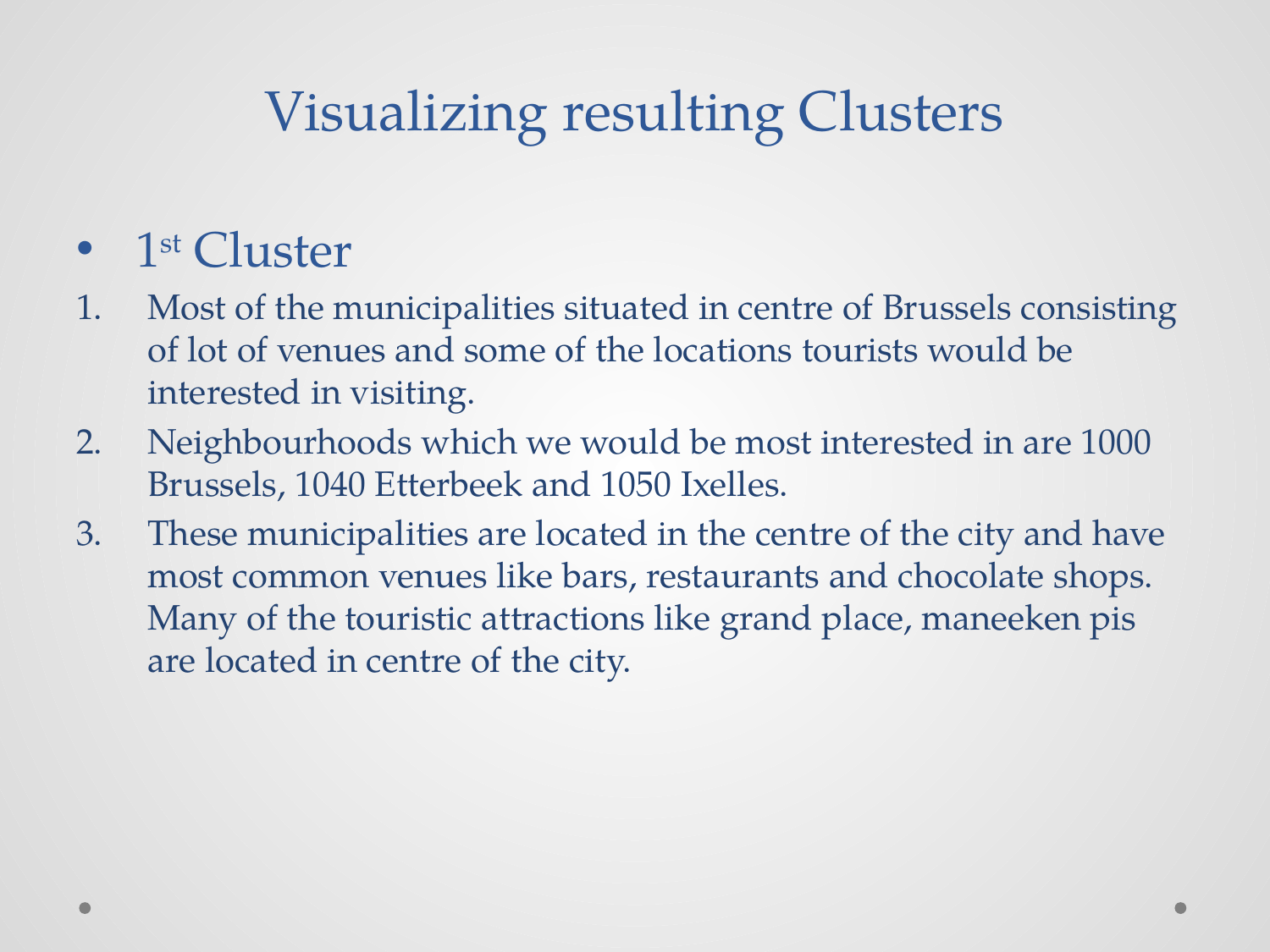

# Visualizing resulting Clusters
 1st Cluster
Most of the municipalities situated in centre of Brussels consisting of lot of venues and some of the locations tourists would be interested in visiting.
Neighbourhoods which we would be most interested in are 1000 Brussels, 1040 Etterbeek and 1050 Ixelles.
These municipalities are located in the centre of the city and have most common venues like bars, restaurants and chocolate shops. Many of the touristic attractions like grand place, maneeken pis are located in centre of the city.